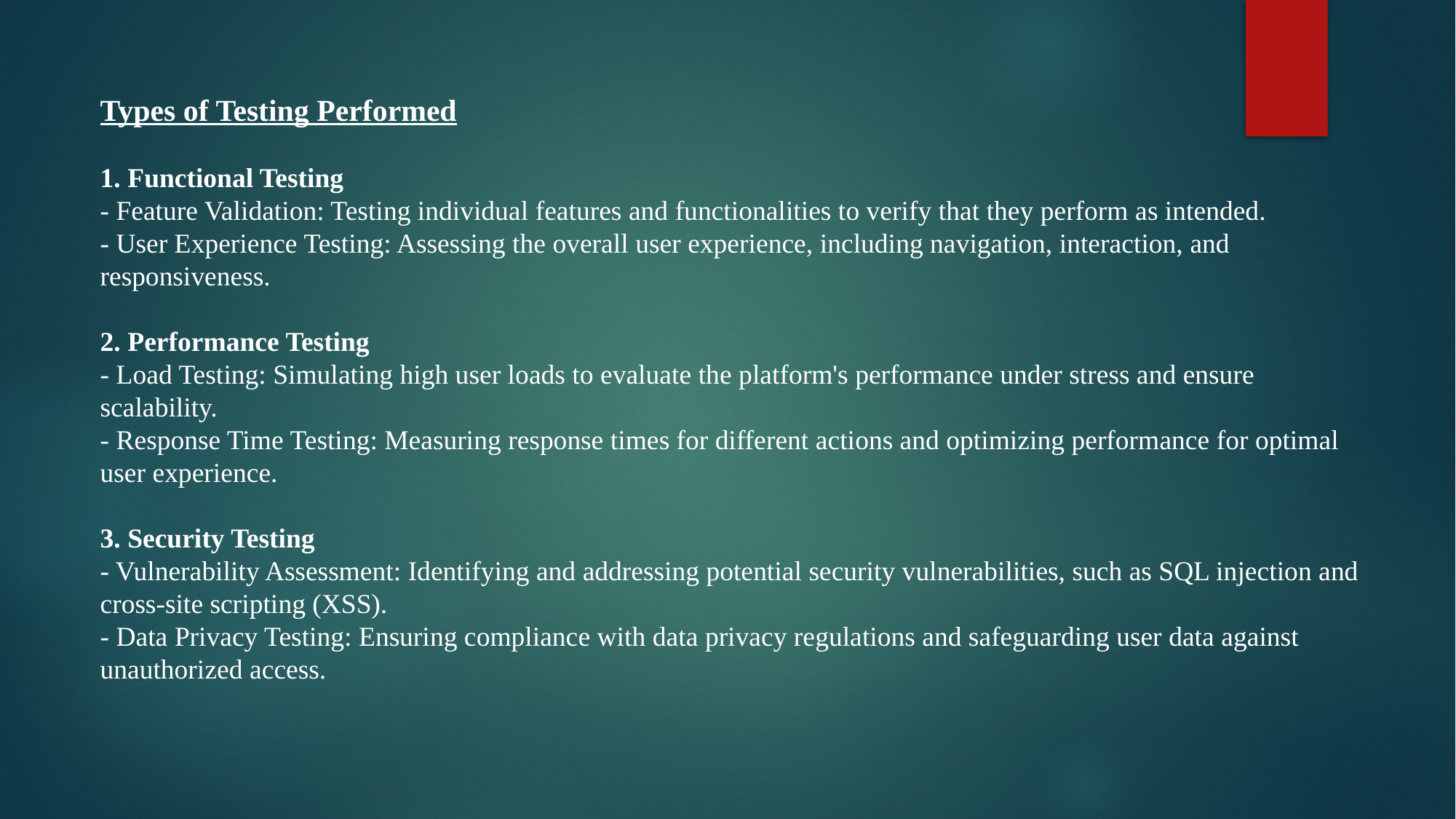

Types of Testing Performed
1. Functional Testing
- Feature Validation: Testing individual features and functionalities to verify that they perform as intended.
- User Experience Testing: Assessing the overall user experience, including navigation, interaction, and responsiveness.
2. Performance Testing
- Load Testing: Simulating high user loads to evaluate the platform's performance under stress and ensure scalability.
- Response Time Testing: Measuring response times for different actions and optimizing performance for optimal user experience.
3. Security Testing
- Vulnerability Assessment: Identifying and addressing potential security vulnerabilities, such as SQL injection and cross-site scripting (XSS).
- Data Privacy Testing: Ensuring compliance with data privacy regulations and safeguarding user data against unauthorized access.